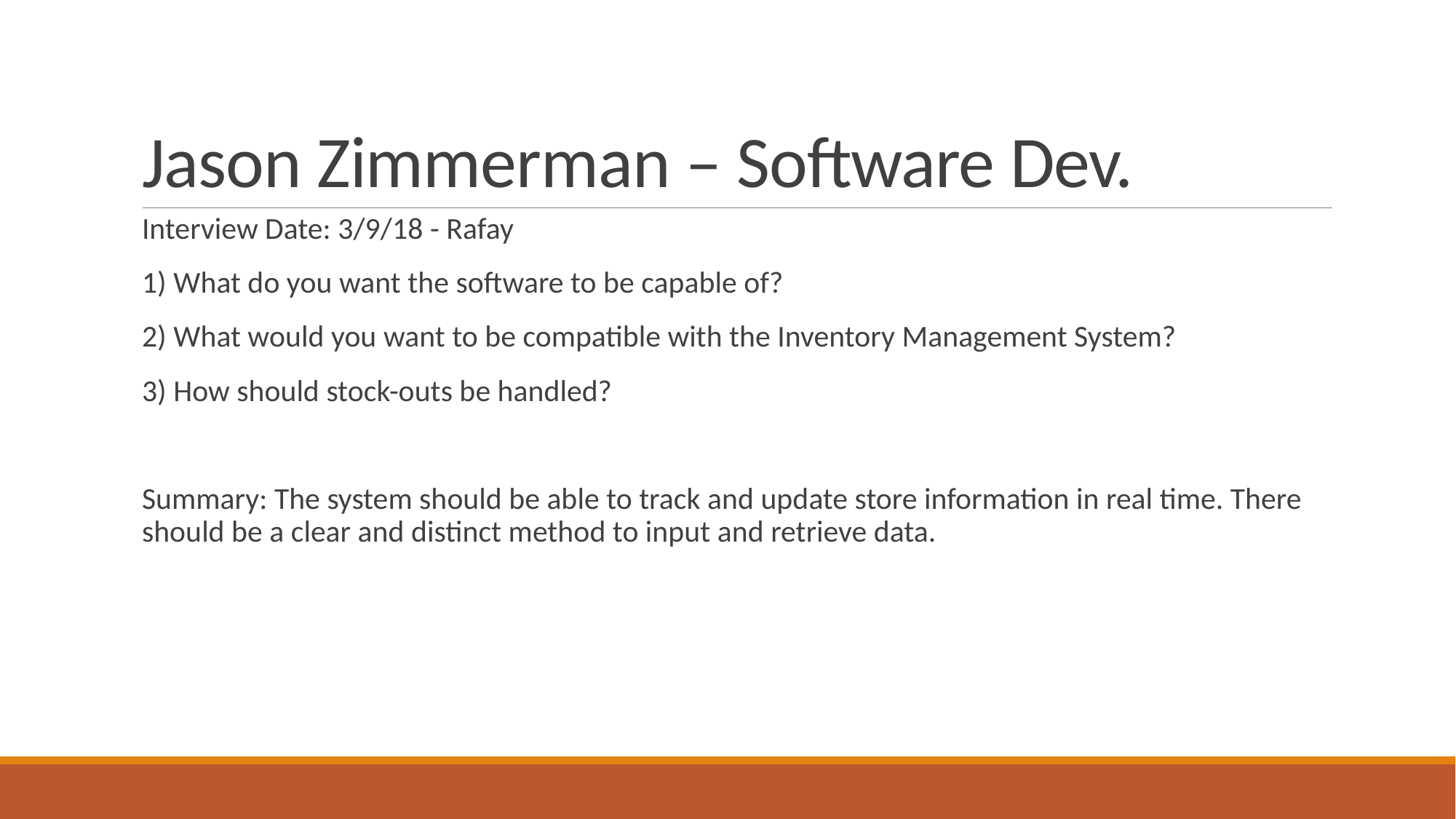

# Jason Zimmerman – Software Dev.
Interview Date: 3/9/18 - Rafay
1) What do you want the software to be capable of?
2) What would you want to be compatible with the Inventory Management System?
3) How should stock-outs be handled?

Summary: The system should be able to track and update store information in real time. There should be a clear and distinct method to input and retrieve data.